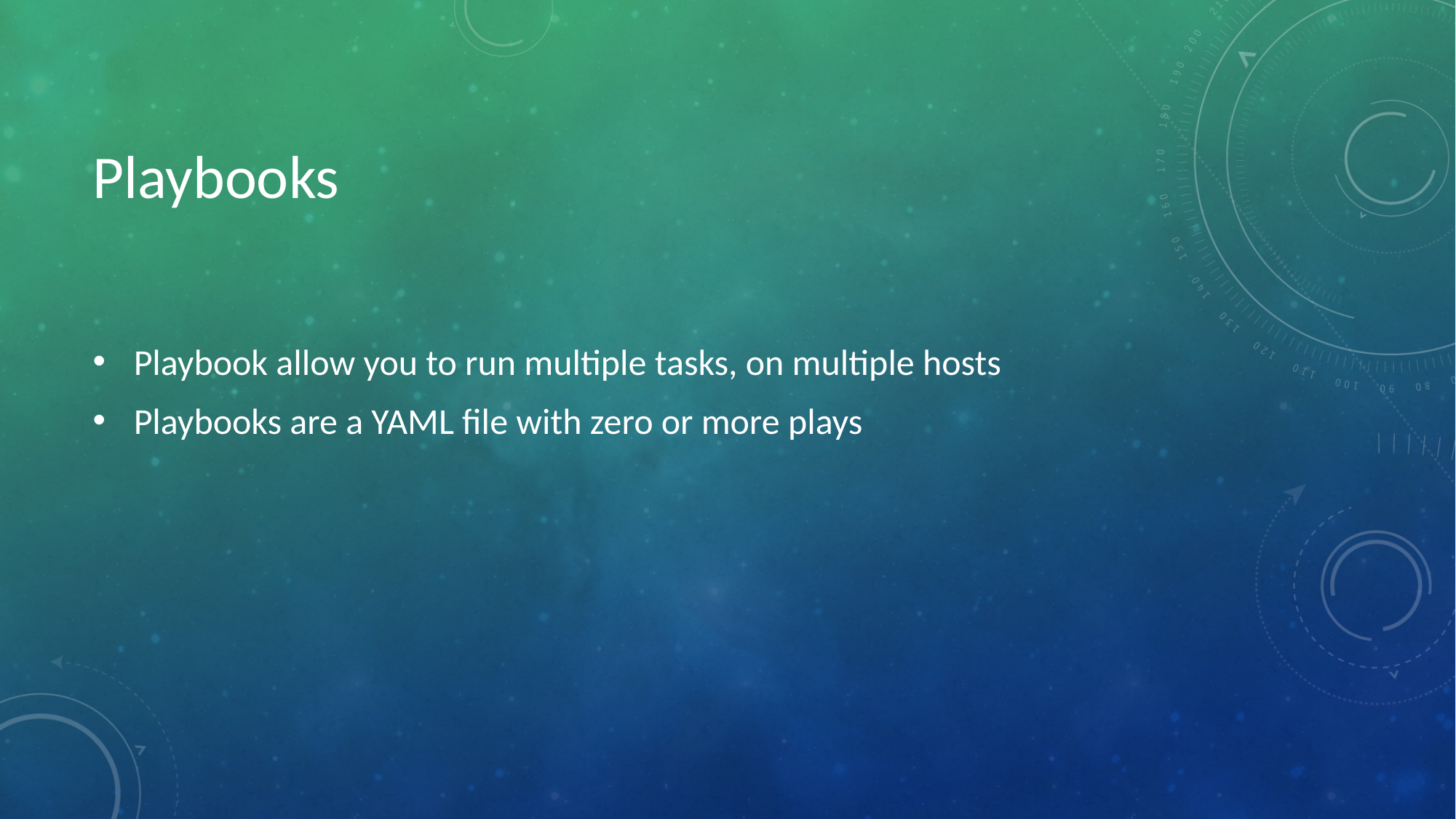

# Playbooks
Playbook allow you to run multiple tasks, on multiple hosts
Playbooks are a YAML file with zero or more plays